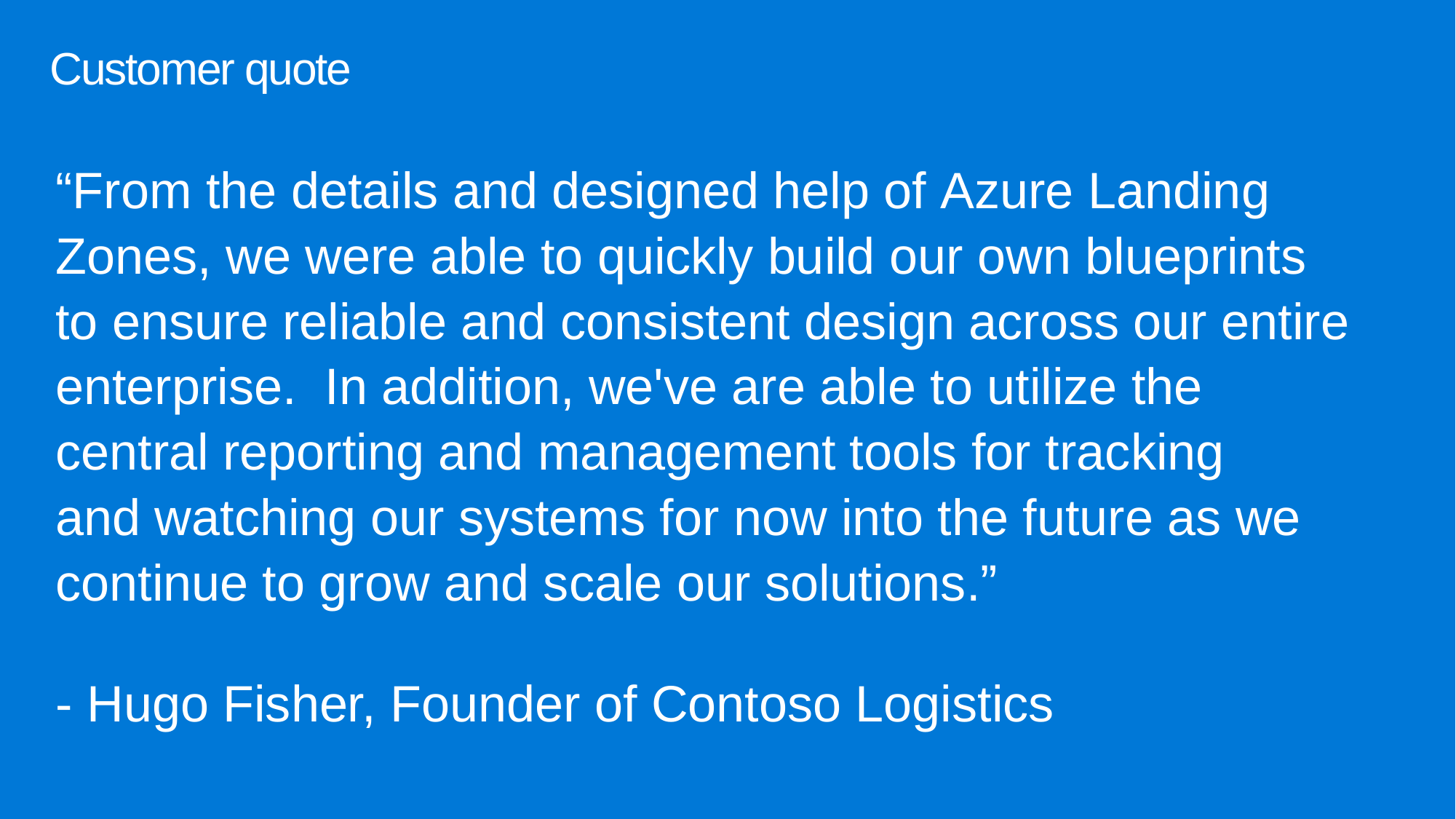

# Customer quote
“From the details and designed help of Azure Landing
Zones, we were able to quickly build our own blueprints
to ensure reliable and consistent design across our entire
enterprise.  In addition, we've are able to utilize the
central reporting and management tools for tracking
and watching our systems for now into the future as we
continue to grow and scale our solutions.”
- Hugo Fisher, Founder of Contoso Logistics